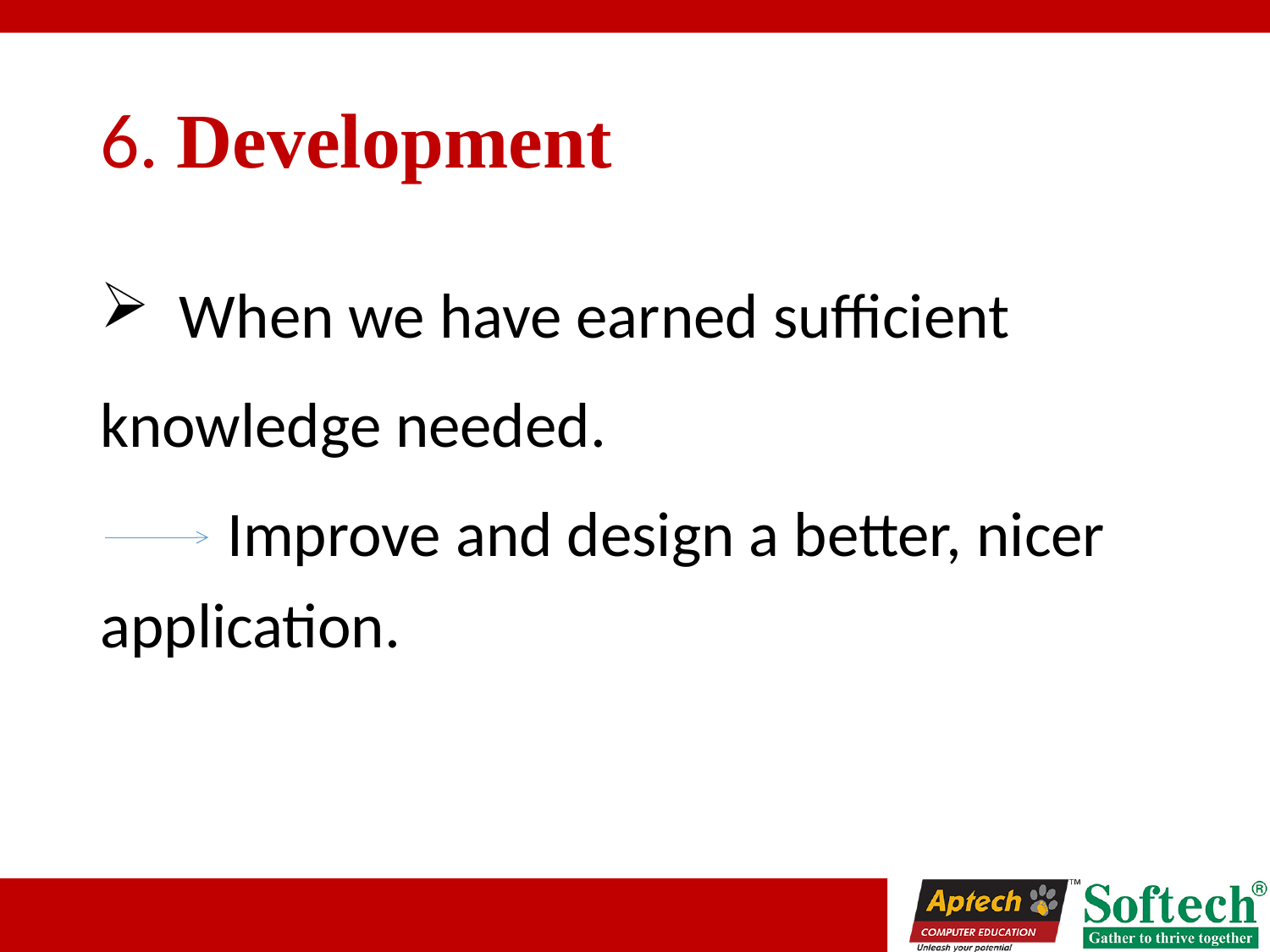

# 6. Development
When we have earned sufficient
knowledge needed.
	Improve and design a better, nicer application.